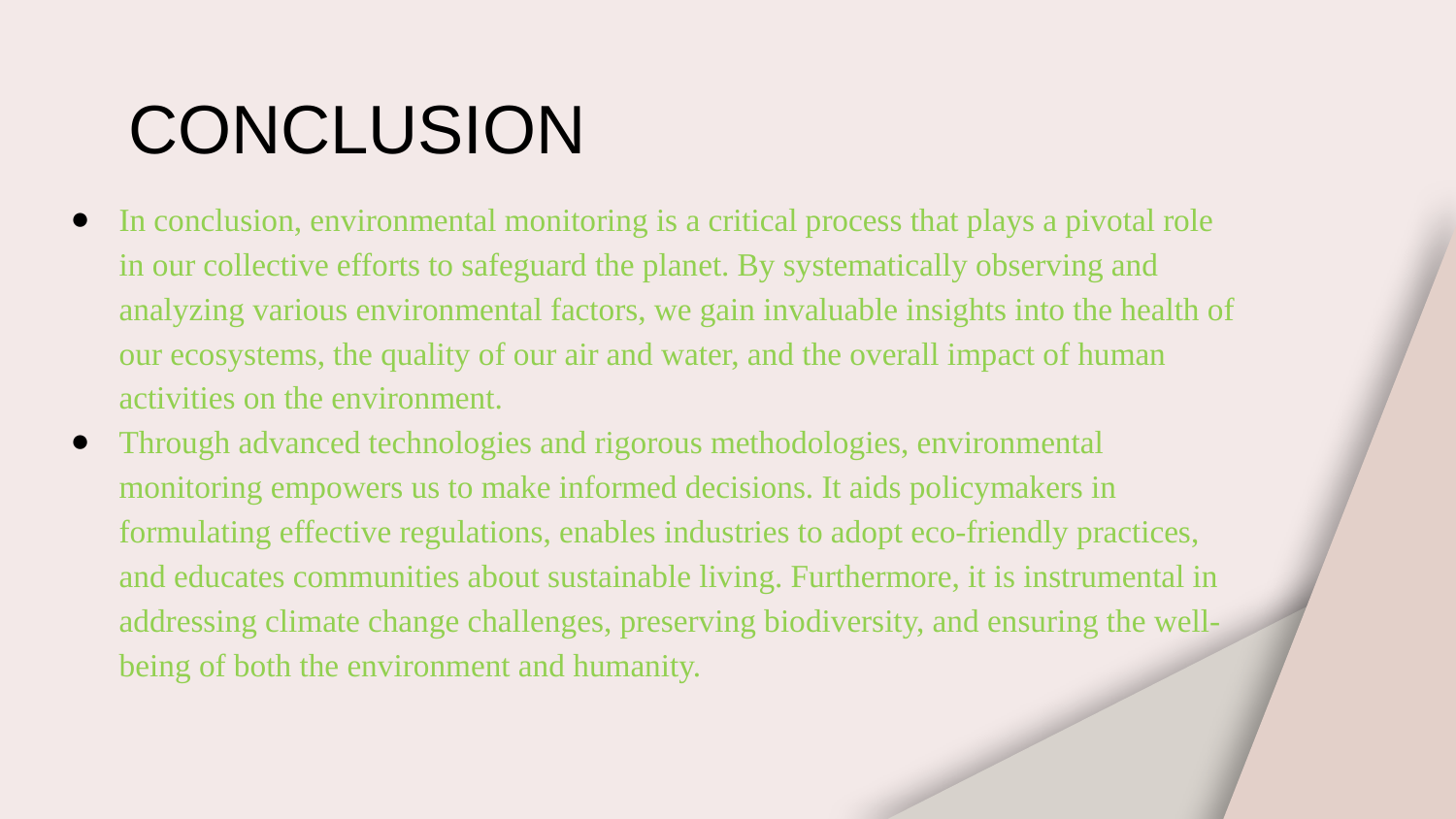

# CONCLUSION
In conclusion, environmental monitoring is a critical process that plays a pivotal role in our collective efforts to safeguard the planet. By systematically observing and analyzing various environmental factors, we gain invaluable insights into the health of our ecosystems, the quality of our air and water, and the overall impact of human activities on the environment.
Through advanced technologies and rigorous methodologies, environmental monitoring empowers us to make informed decisions. It aids policymakers in formulating effective regulations, enables industries to adopt eco-friendly practices, and educates communities about sustainable living. Furthermore, it is instrumental in addressing climate change challenges, preserving biodiversity, and ensuring the well-being of both the environment and humanity.